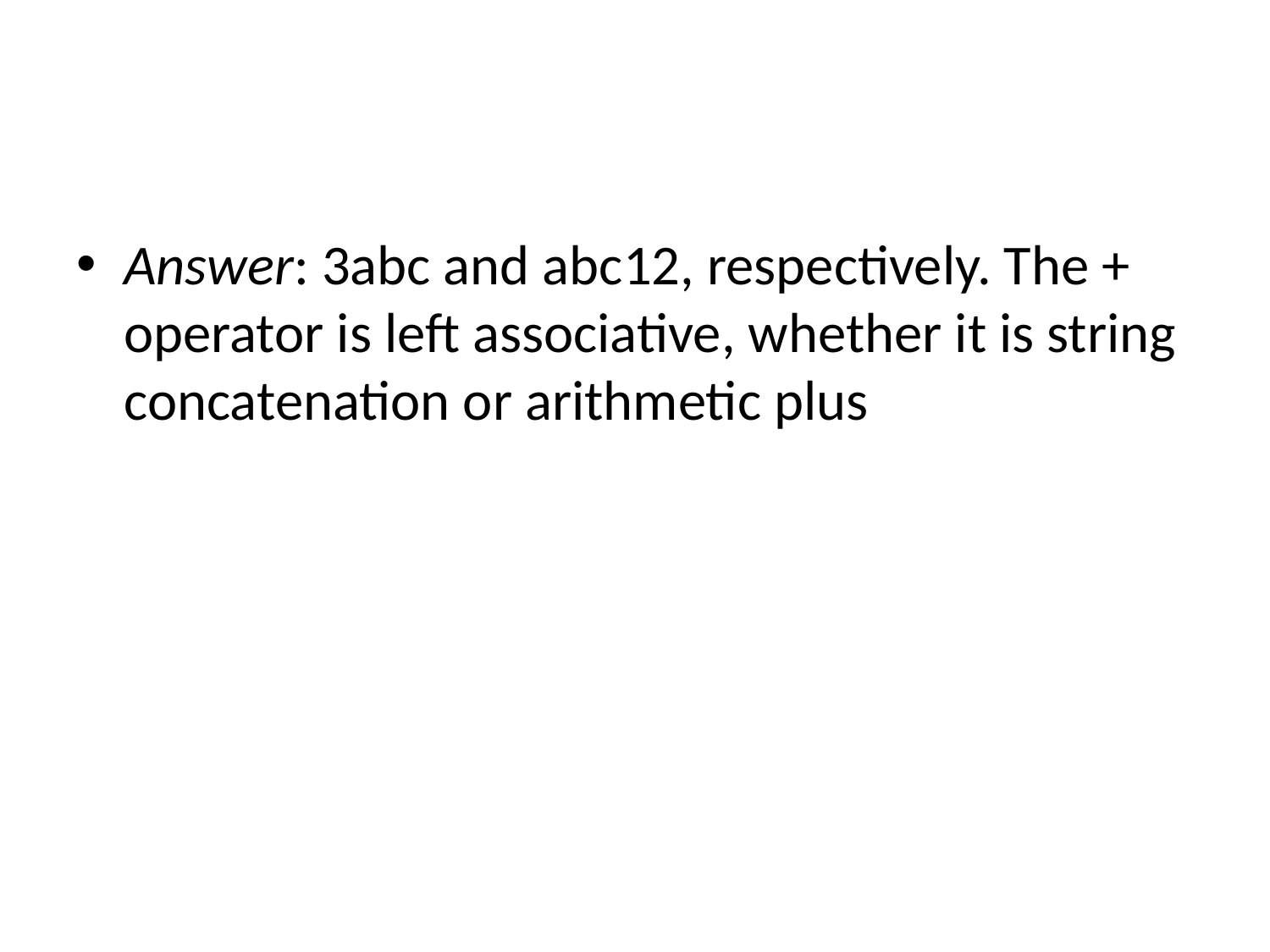

#
Answer: 3abc and abc12, respectively. The + operator is left associative, whether it is string concatenation or arithmetic plus